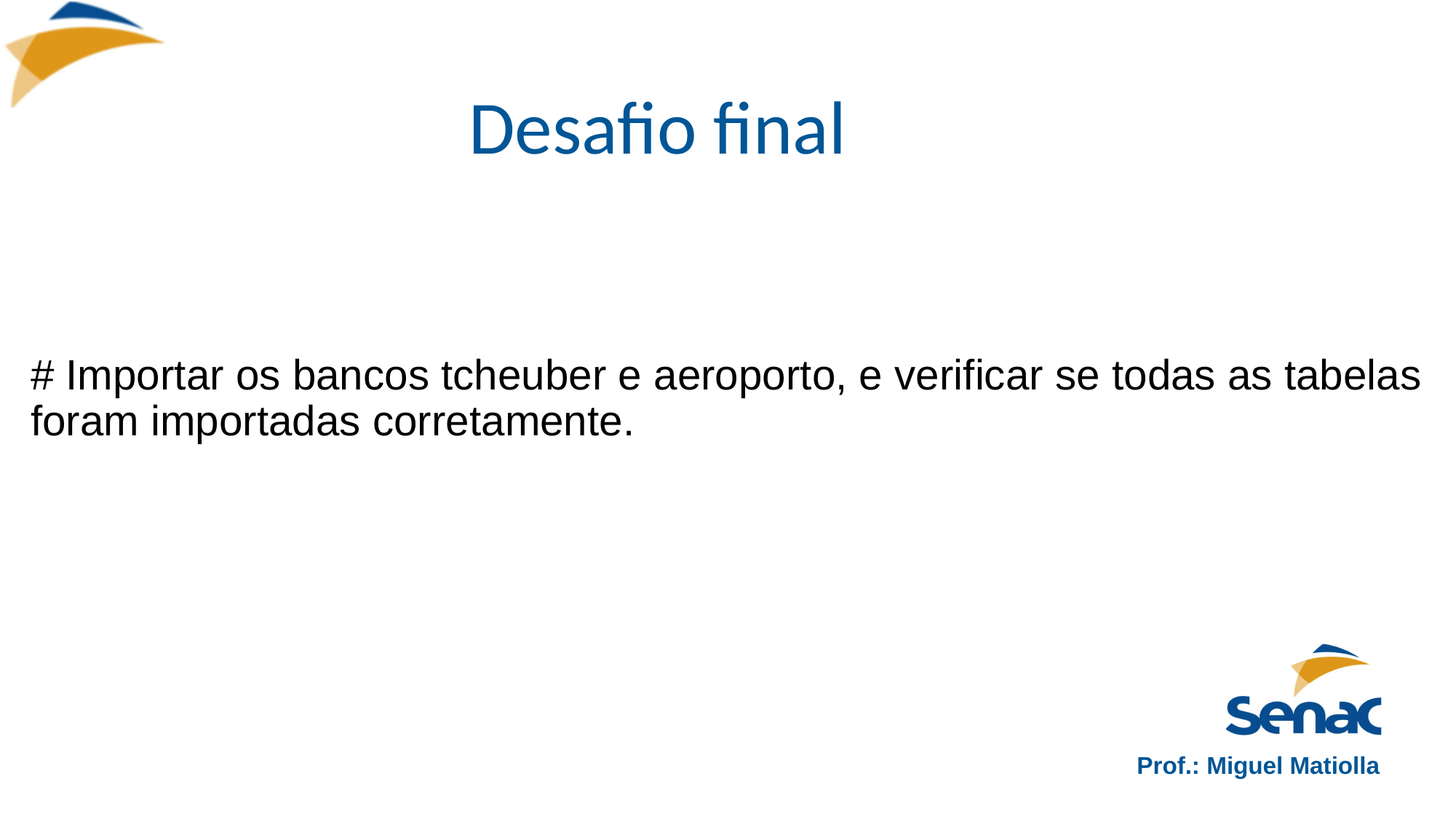

# Desafio final

# Importar os bancos tcheuber e aeroporto, e verificar se todas as tabelas foram importadas corretamente.